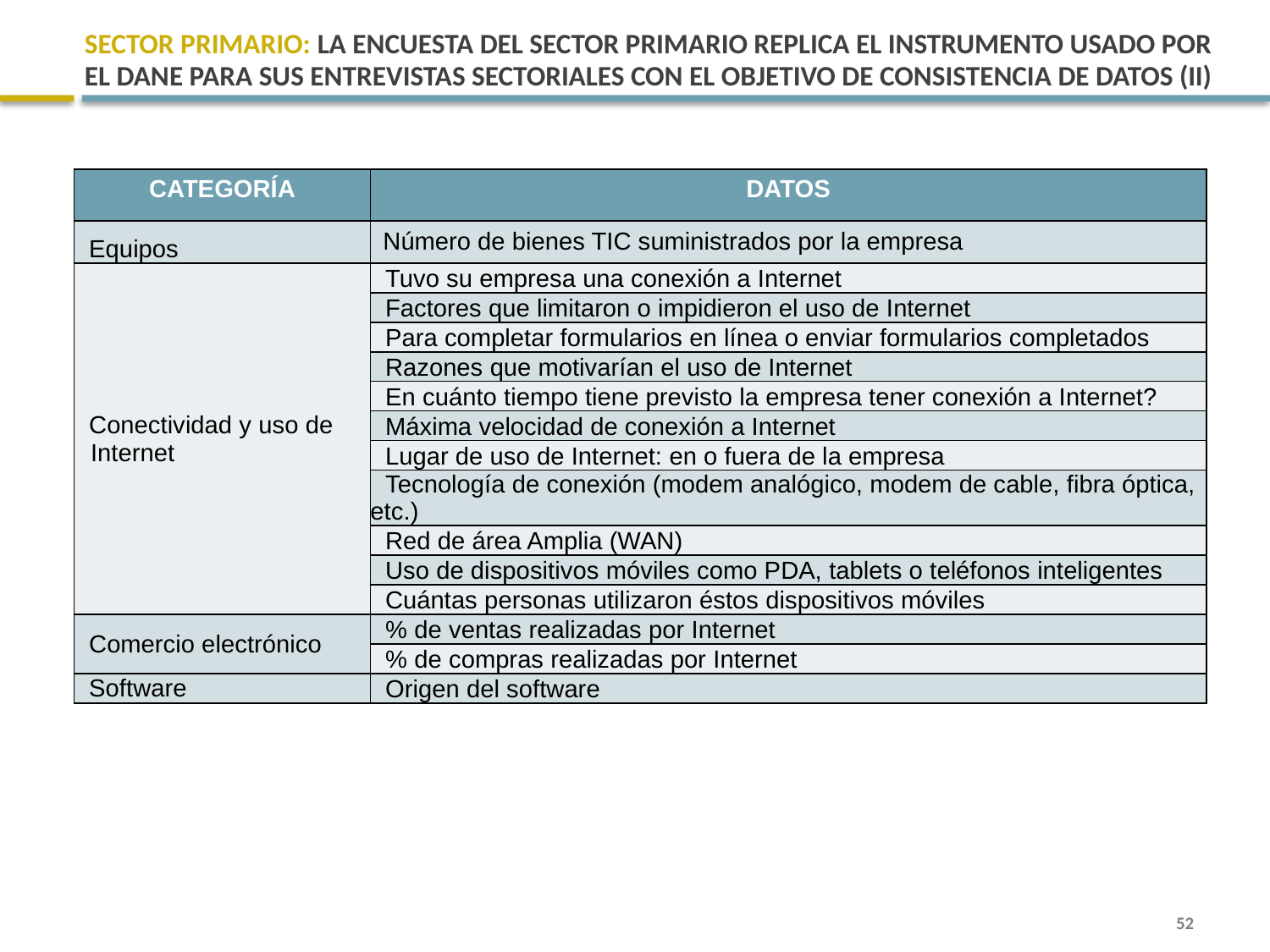

# SECTOR PRIMARIO: LA ENCUESTA DEL SECTOR PRIMARIO REPLICA EL INSTRUMENTO USADO POR EL DANE PARA SUS ENTREVISTAS SECTORIALES CON EL OBJETIVO DE CONSISTENCIA DE DATOS (II)
| CATEGORÍA | DATOS |
| --- | --- |
| Equipos | Número de bienes TIC suministrados por la empresa |
| Conectividad y uso de Internet | Tuvo su empresa una conexión a Internet |
|  | Factores que limitaron o impidieron el uso de Internet |
|  | Para completar formularios en línea o enviar formularios completados |
|  | Razones que motivarían el uso de Internet |
|  | En cuánto tiempo tiene previsto la empresa tener conexión a Internet? |
|  | Máxima velocidad de conexión a Internet |
|  | Lugar de uso de Internet: en o fuera de la empresa |
|  | Tecnología de conexión (modem analógico, modem de cable, fibra óptica, etc.) |
|  | Red de área Amplia (WAN) |
|  | Uso de dispositivos móviles como PDA, tablets o teléfonos inteligentes |
|  | Cuántas personas utilizaron éstos dispositivos móviles |
| Comercio electrónico | % de ventas realizadas por Internet |
|  | % de compras realizadas por Internet |
| Software | Origen del software |